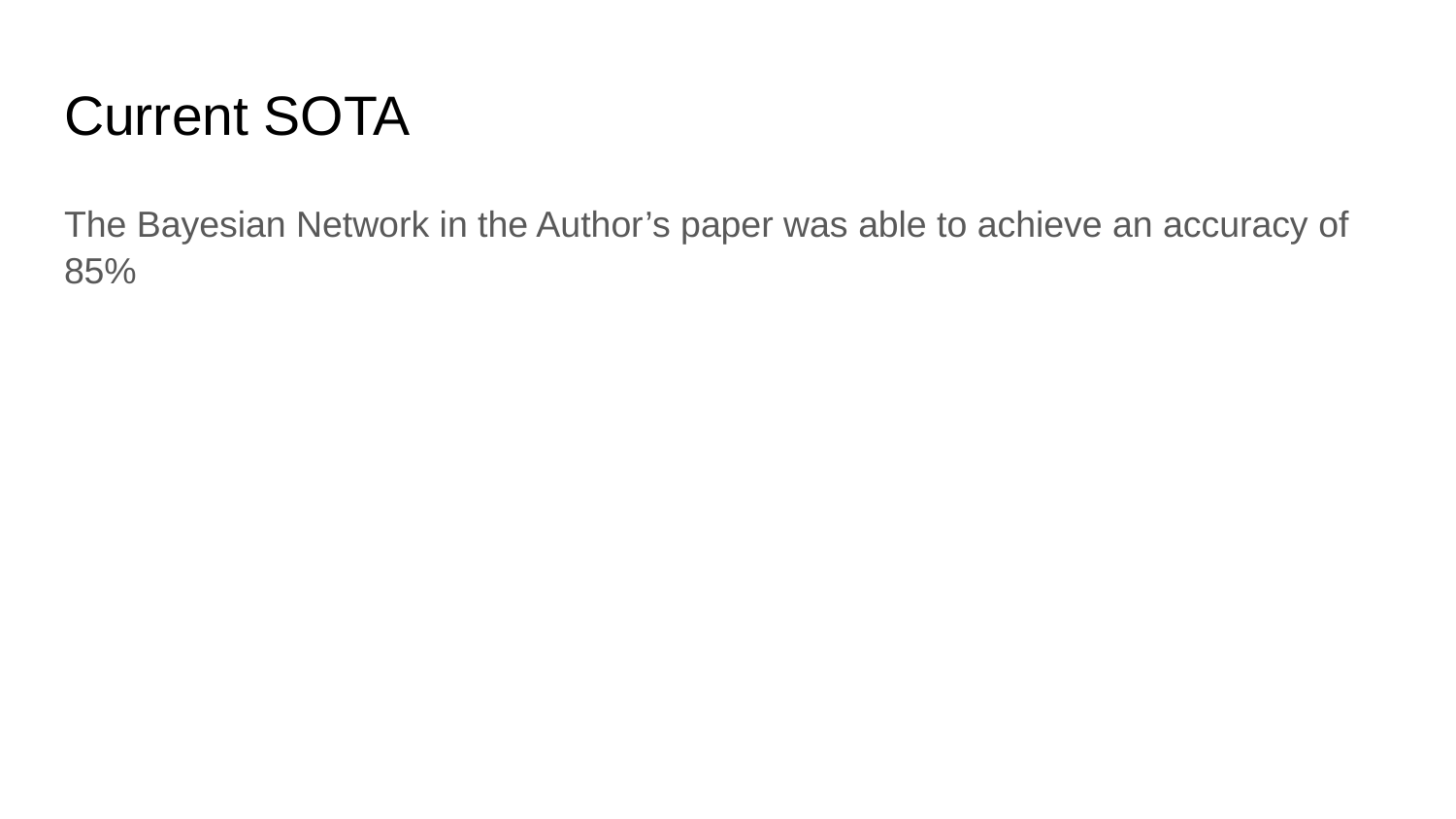

# Current SOTA
The Bayesian Network in the Author’s paper was able to achieve an accuracy of 85%